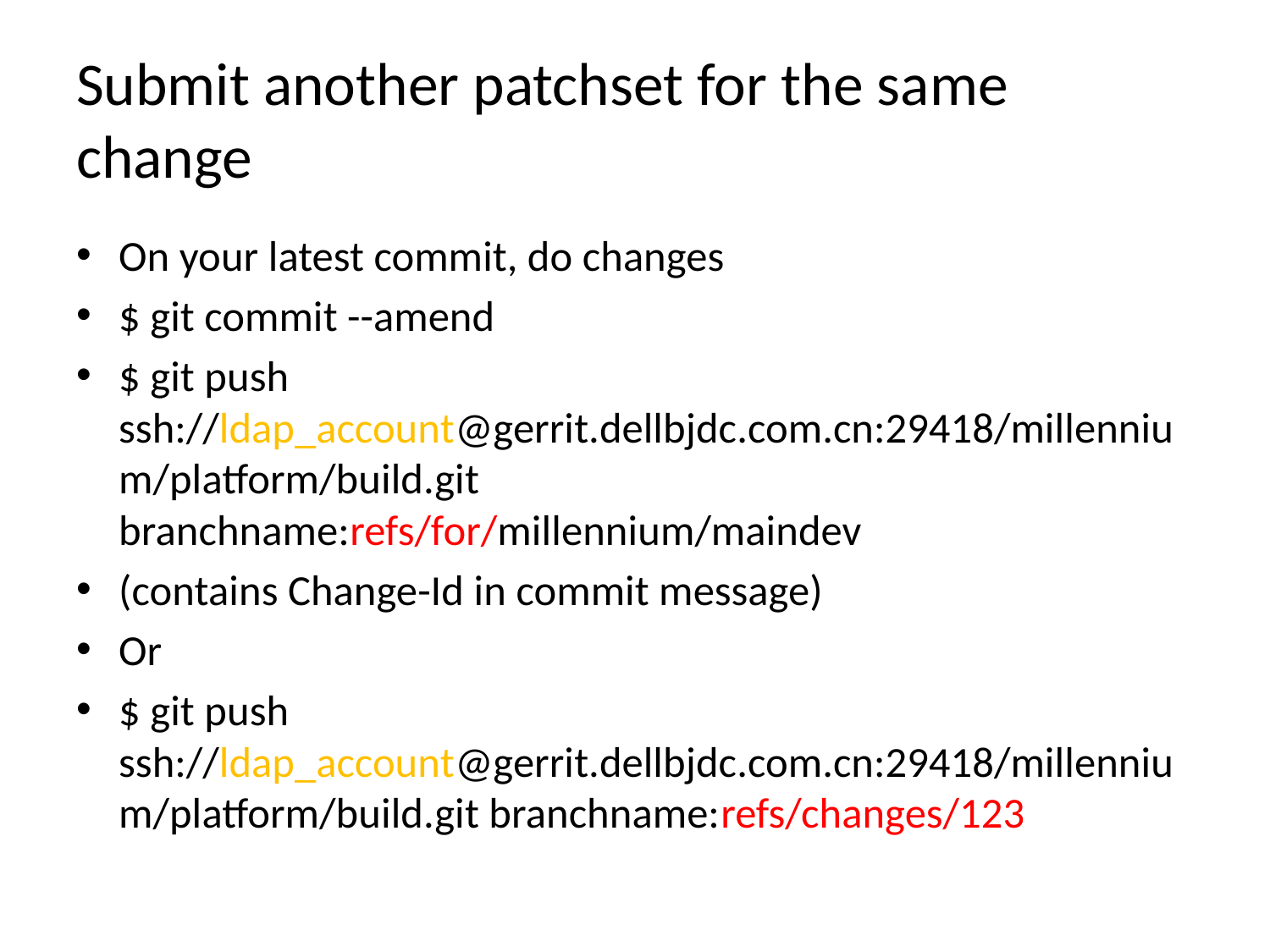

# Submit another patchset for the same change
On your latest commit, do changes
$ git commit --amend
$ git push ssh://ldap_account@gerrit.dellbjdc.com.cn:29418/millennium/platform/build.git branchname:refs/for/millennium/maindev
(contains Change-Id in commit message)
Or
$ git push ssh://ldap_account@gerrit.dellbjdc.com.cn:29418/millennium/platform/build.git branchname:refs/changes/123